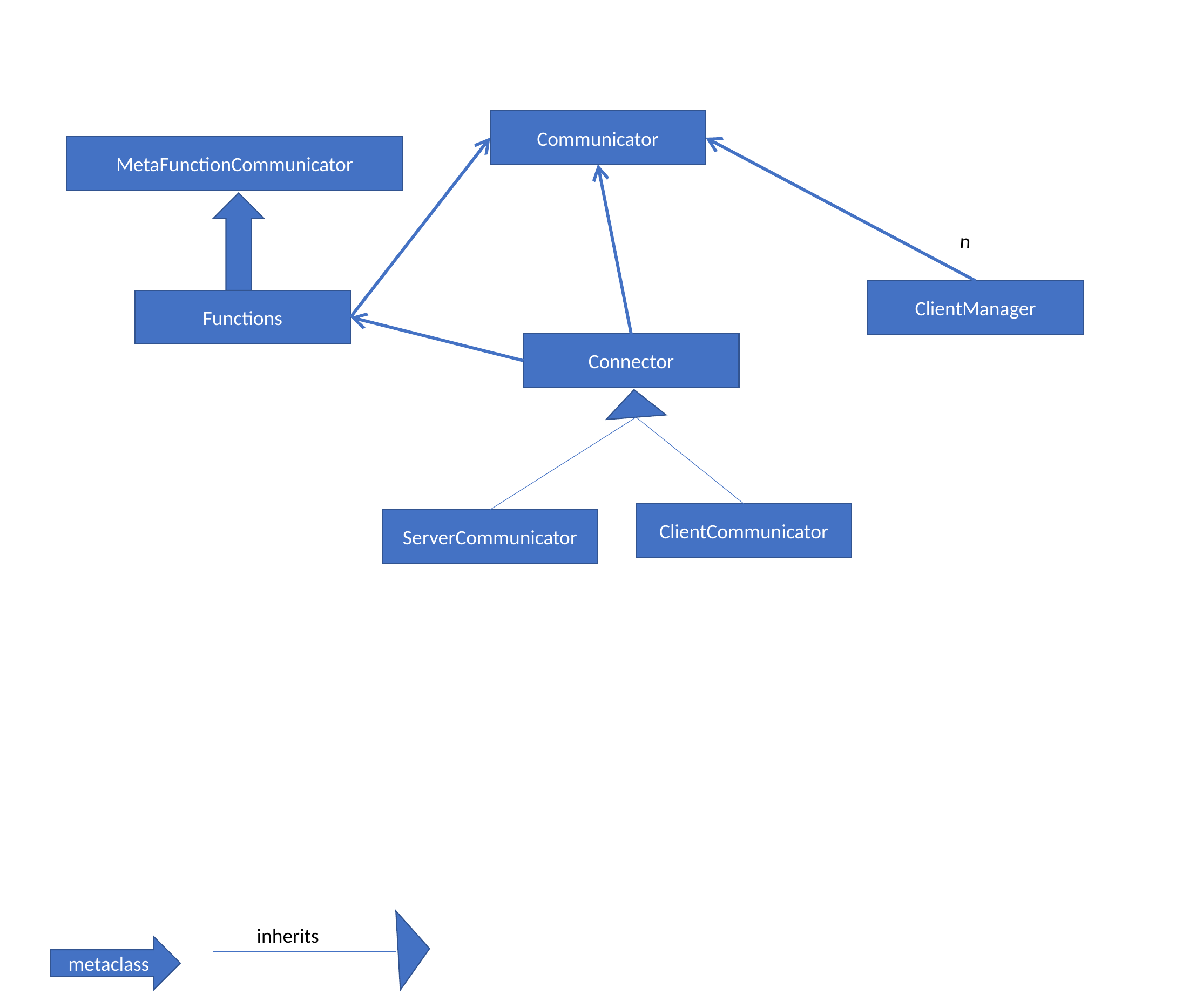

Communicator
MetaFunctionCommunicator

n
ClientManager
Functions
Connector

ClientCommunicator
ServerCommunicator
inherits

metaclass